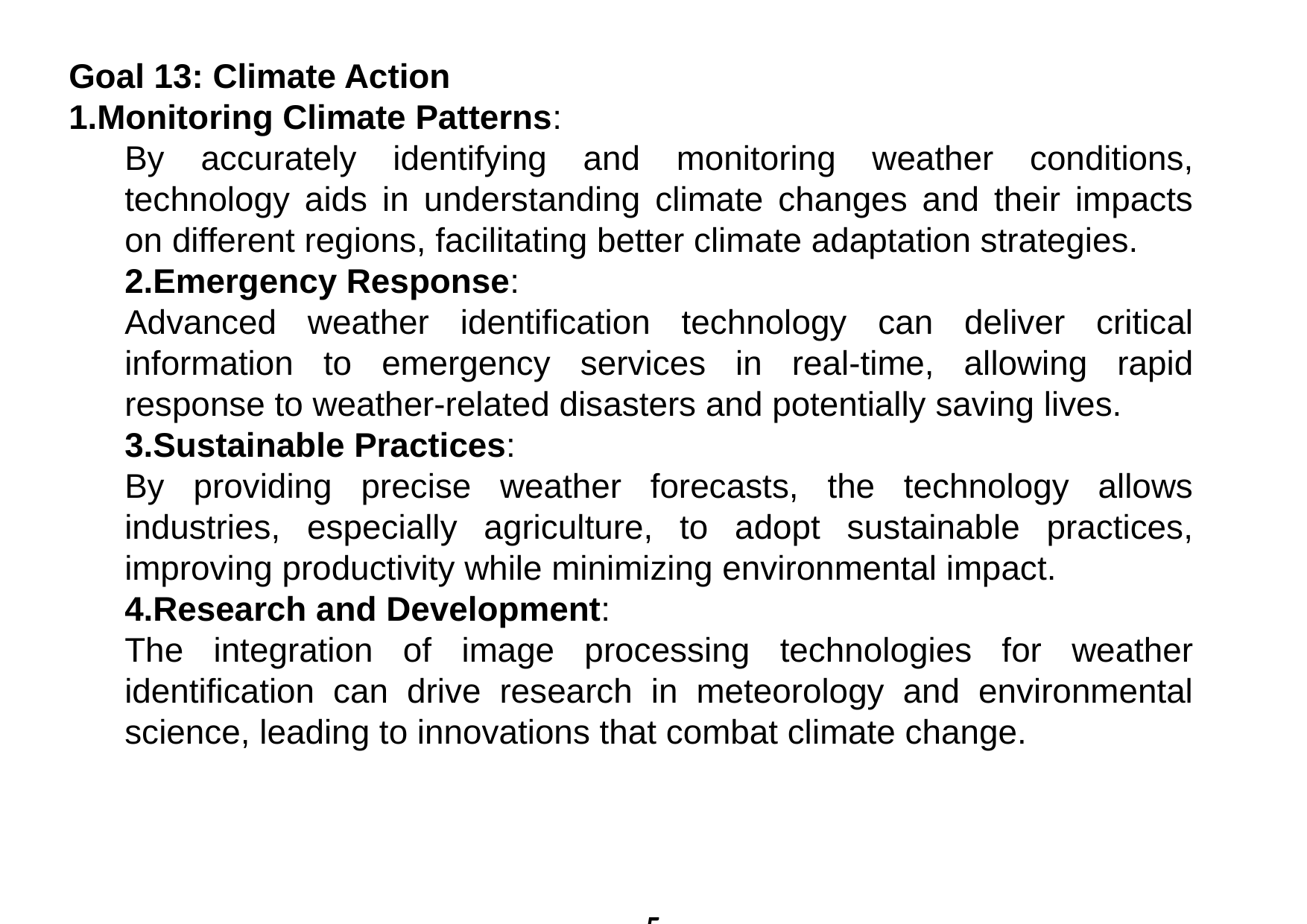

Goal 13: Climate Action
Monitoring Climate Patterns:
By accurately identifying and monitoring weather conditions, technology aids in understanding climate changes and their impacts on different regions, facilitating better climate adaptation strategies.
Emergency Response:
Advanced weather identification technology can deliver critical information to emergency services in real-time, allowing rapid response to weather-related disasters and potentially saving lives.
Sustainable Practices:
By providing precise weather forecasts, the technology allows industries, especially agriculture, to adopt sustainable practices, improving productivity while minimizing environmental impact.
Research and Development:
The integration of image processing technologies for weather identification can drive research in meteorology and environmental science, leading to innovations that combat climate change.

5